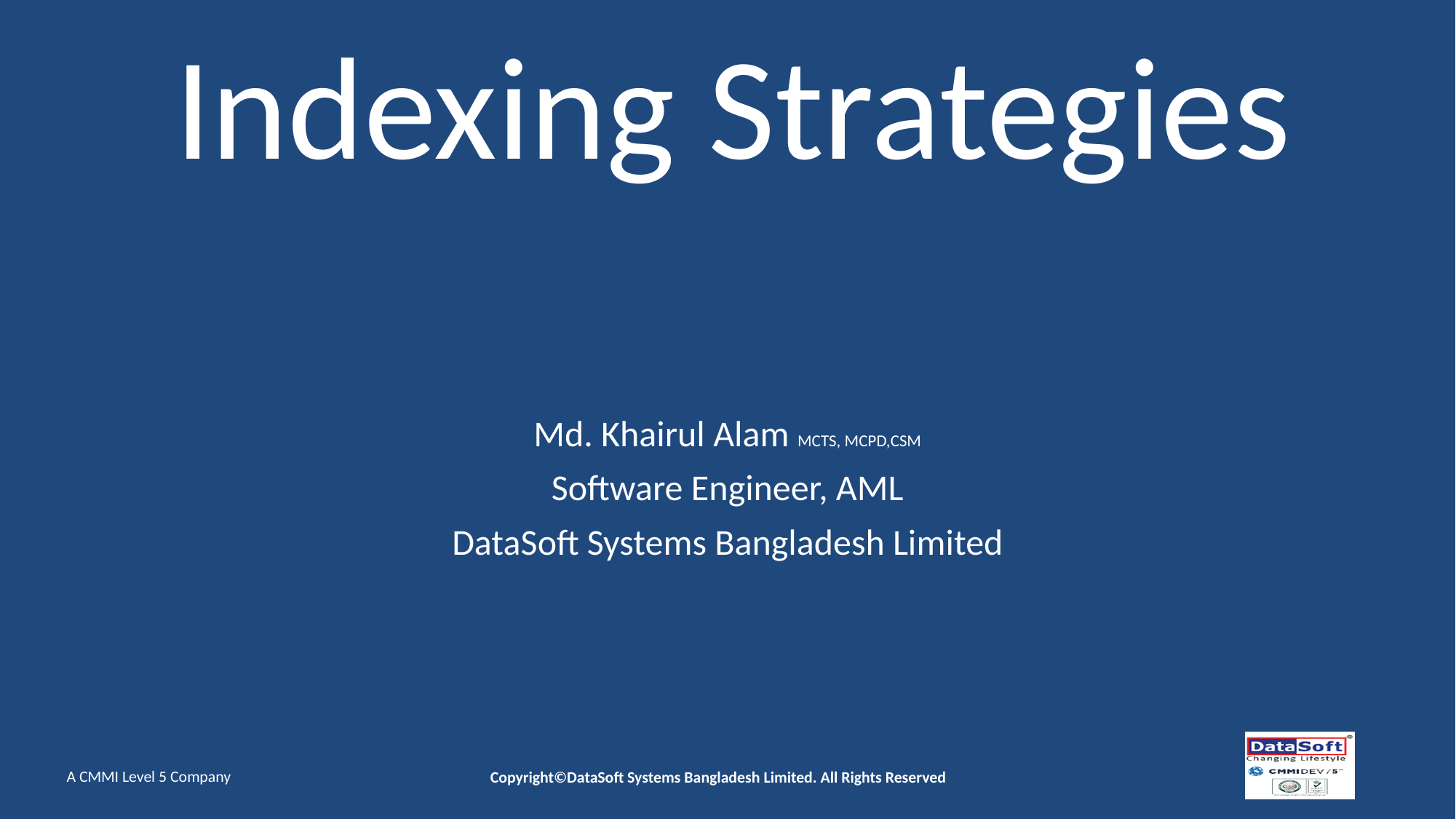

# Indexing Strategies
Md. Khairul Alam MCTS, MCPD,CSM
Software Engineer, AML
DataSoft Systems Bangladesh Limited